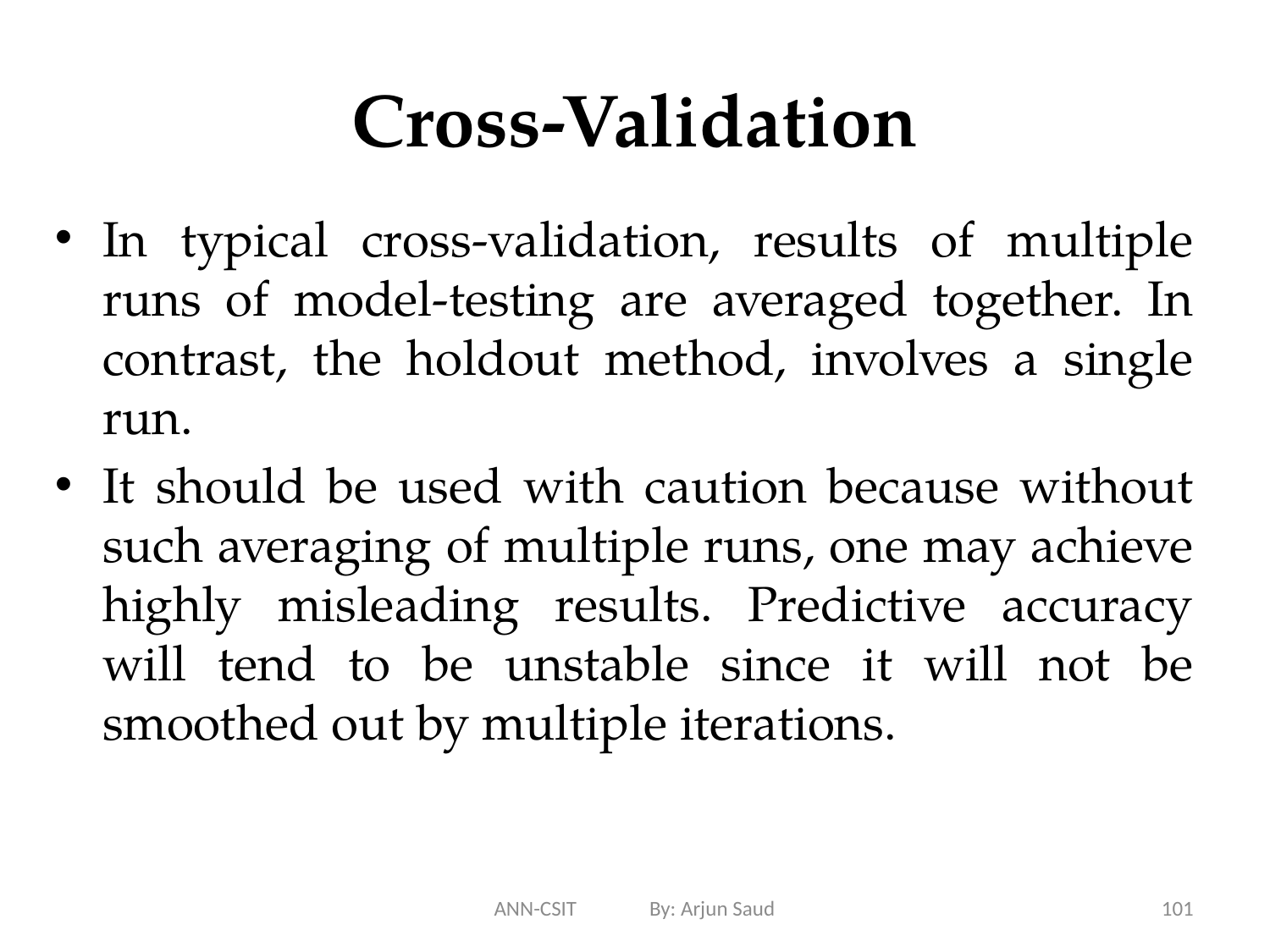

# Cross-Validation
In typical cross-validation, results of multiple runs of model-testing are averaged together. In contrast, the holdout method, involves a single run.
It should be used with caution because without such averaging of multiple runs, one may achieve highly misleading results. Predictive accuracy will tend to be unstable since it will not be smoothed out by multiple iterations.

ANN-CSIT               By: Arjun Saud
101